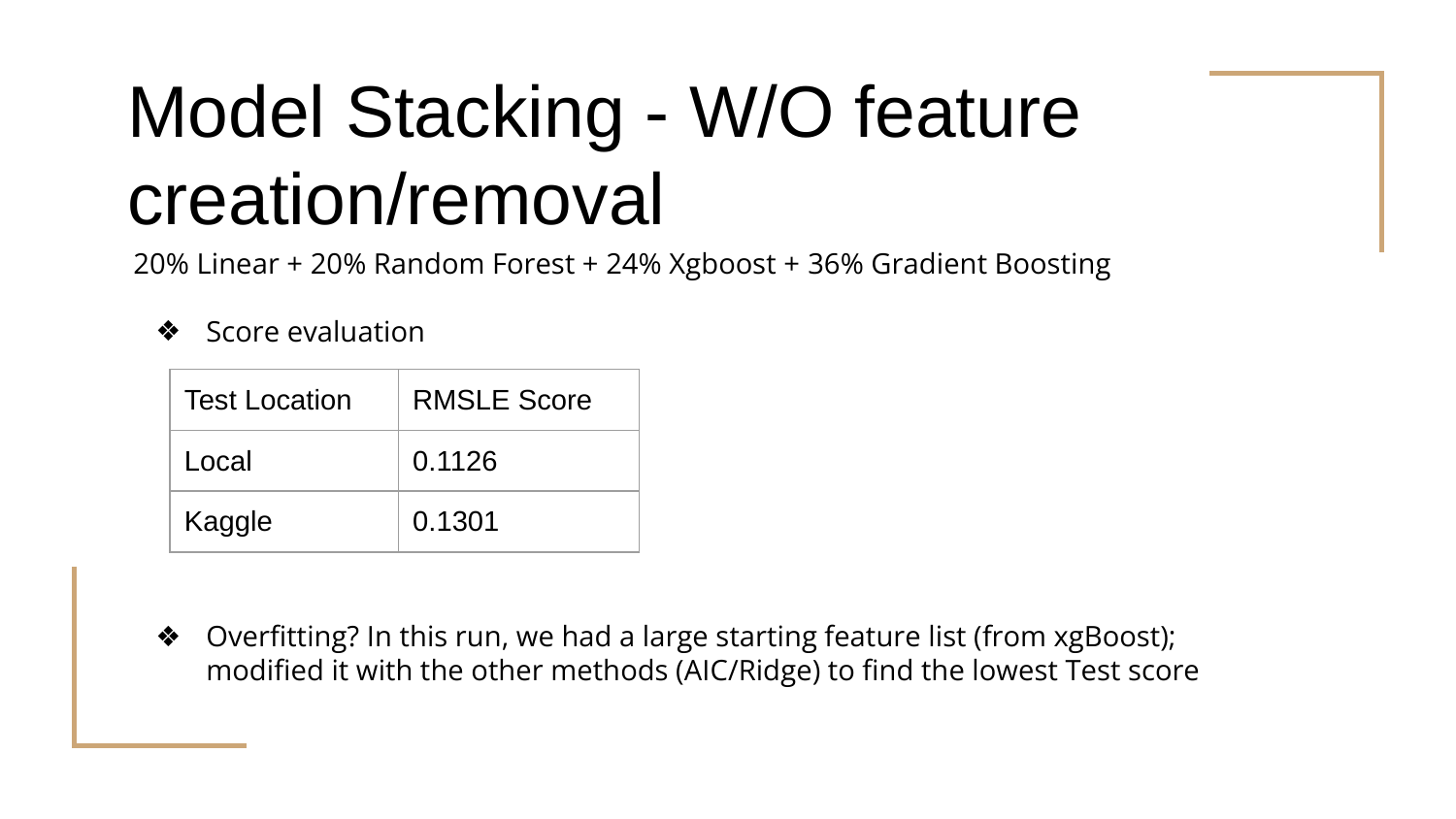

# Model Stacking - W/O feature creation/removal
20% Linear + 20% Random Forest + 24% Xgboost + 36% Gradient Boosting

Score evaluation

Overfitting? In this run, we had a large starting feature list (from xgBoost); modified it with the other methods (AIC/Ridge) to find the lowest Test score

| Test Location | RMSLE Score |
| --- | --- |
| Local | 0.1126 |
| Kaggle | 0.1301 |